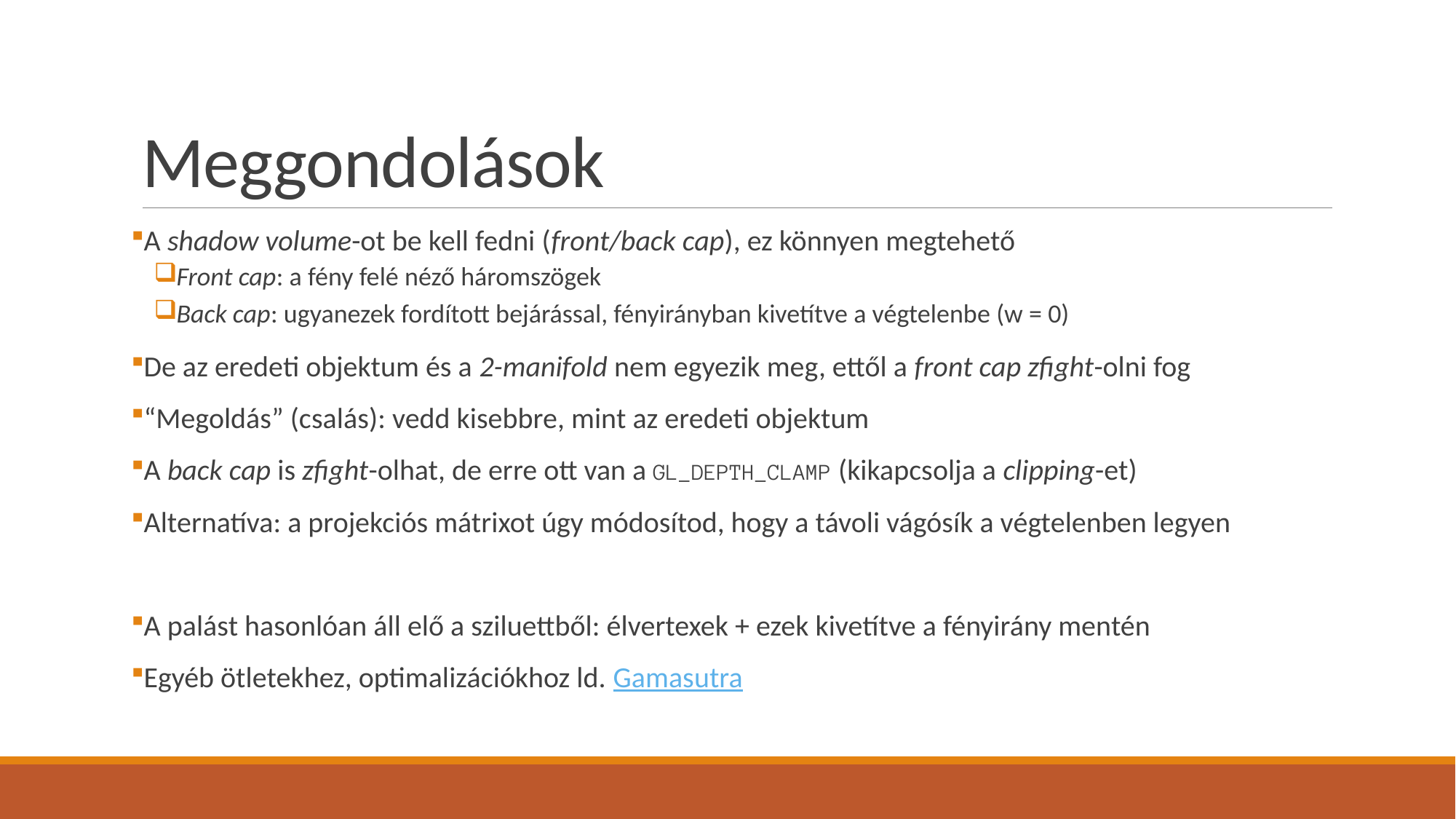

# Meggondolások
A shadow volume-ot be kell fedni (front/back cap), ez könnyen megtehető
Front cap: a fény felé néző háromszögek
Back cap: ugyanezek fordított bejárással, fényirányban kivetítve a végtelenbe (w = 0)
De az eredeti objektum és a 2-manifold nem egyezik meg, ettől a front cap zfight-olni fog
“Megoldás” (csalás): vedd kisebbre, mint az eredeti objektum
A back cap is zfight-olhat, de erre ott van a GL_DEPTH_CLAMP (kikapcsolja a clipping-et)
Alternatíva: a projekciós mátrixot úgy módosítod, hogy a távoli vágósík a végtelenben legyen

A palást hasonlóan áll elő a sziluettből: élvertexek + ezek kivetítve a fényirány mentén
Egyéb ötletekhez, optimalizációkhoz ld. Gamasutra